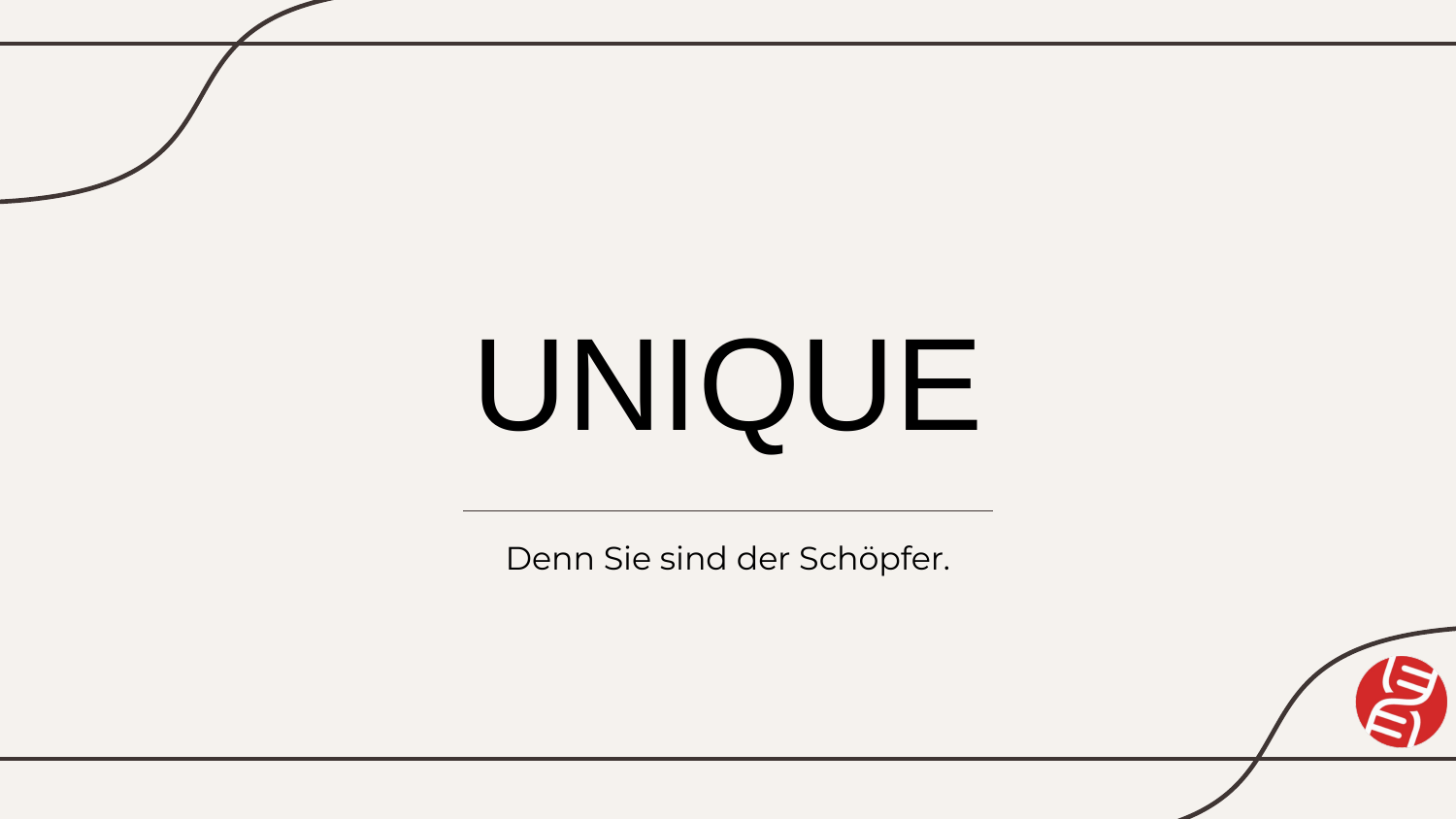

# UNIQUE
Denn Sie sind der Schöpfer.